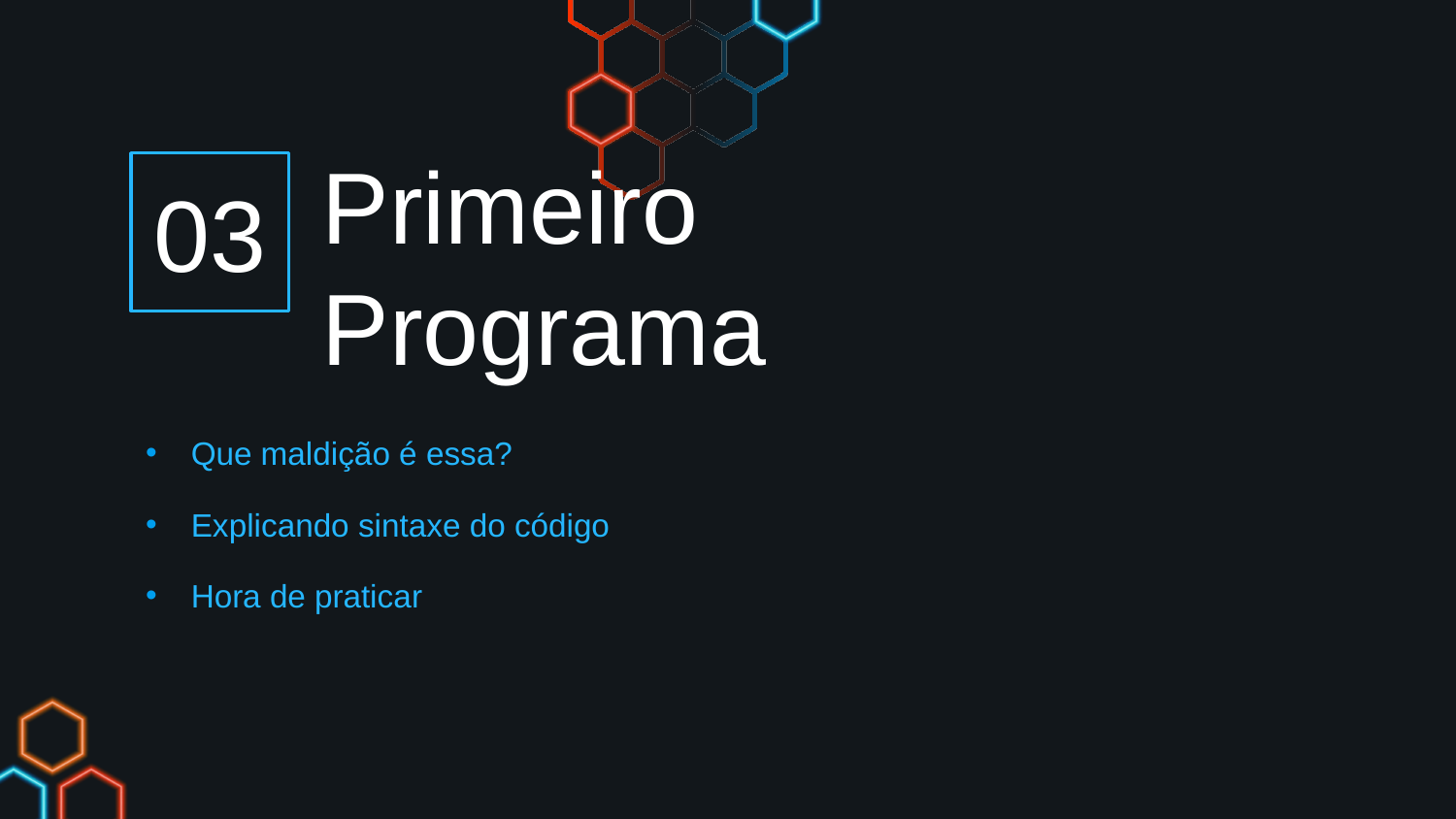

03
# Primeiro Programa
Que maldição é essa?
Explicando sintaxe do código
Hora de praticar